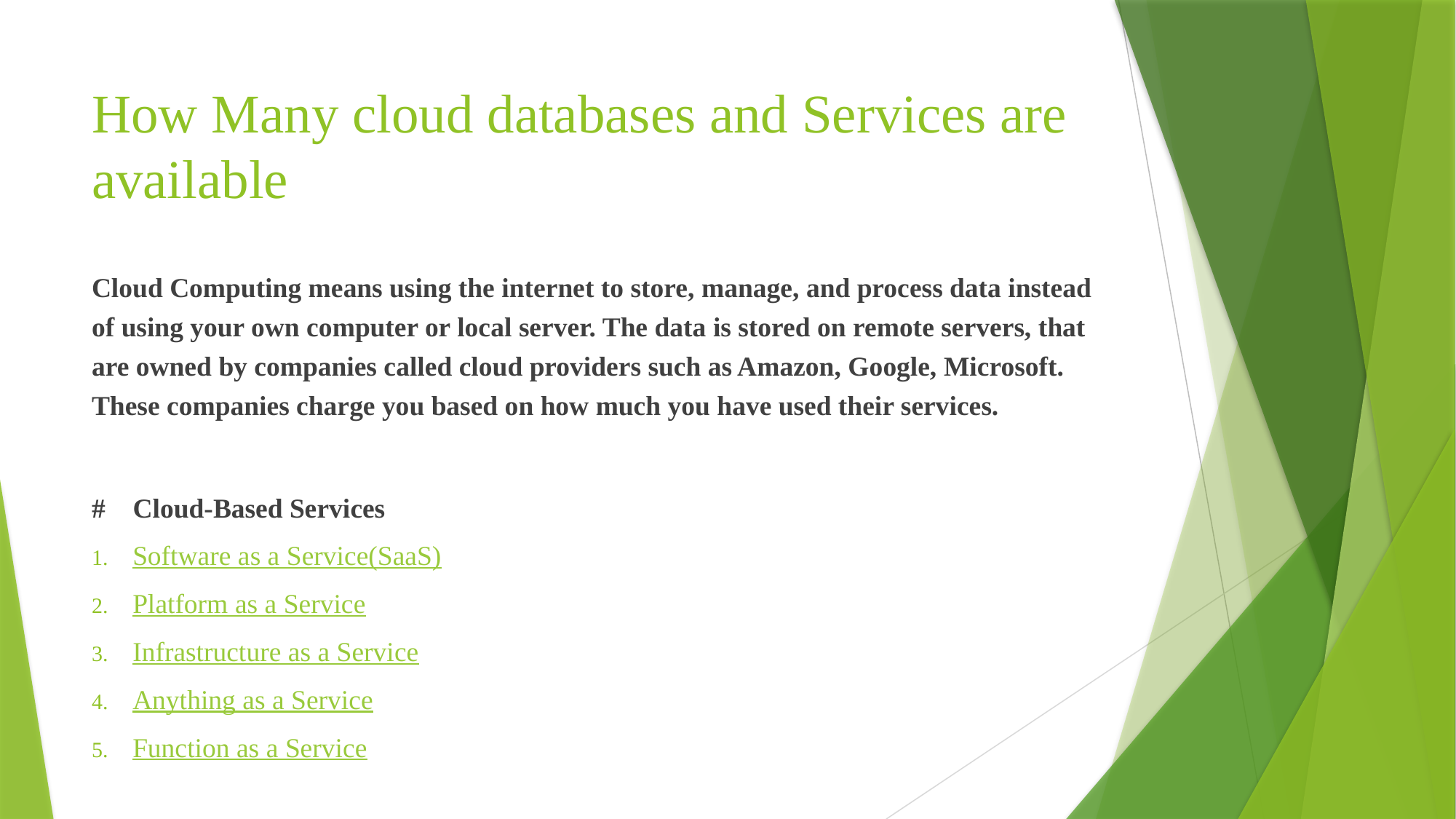

# How Many cloud databases and Services are available
Cloud Computing means using the internet to store, manage, and process data instead of using your own computer or local server. The data is stored on remote servers, that are owned by companies called cloud providers such as Amazon, Google, Microsoft. These companies charge you based on how much you have used their services.

#    Cloud-Based Services
Software as a Service(SaaS)
Platform as a Service
Infrastructure as a Service
Anything as a Service
Function as a Service